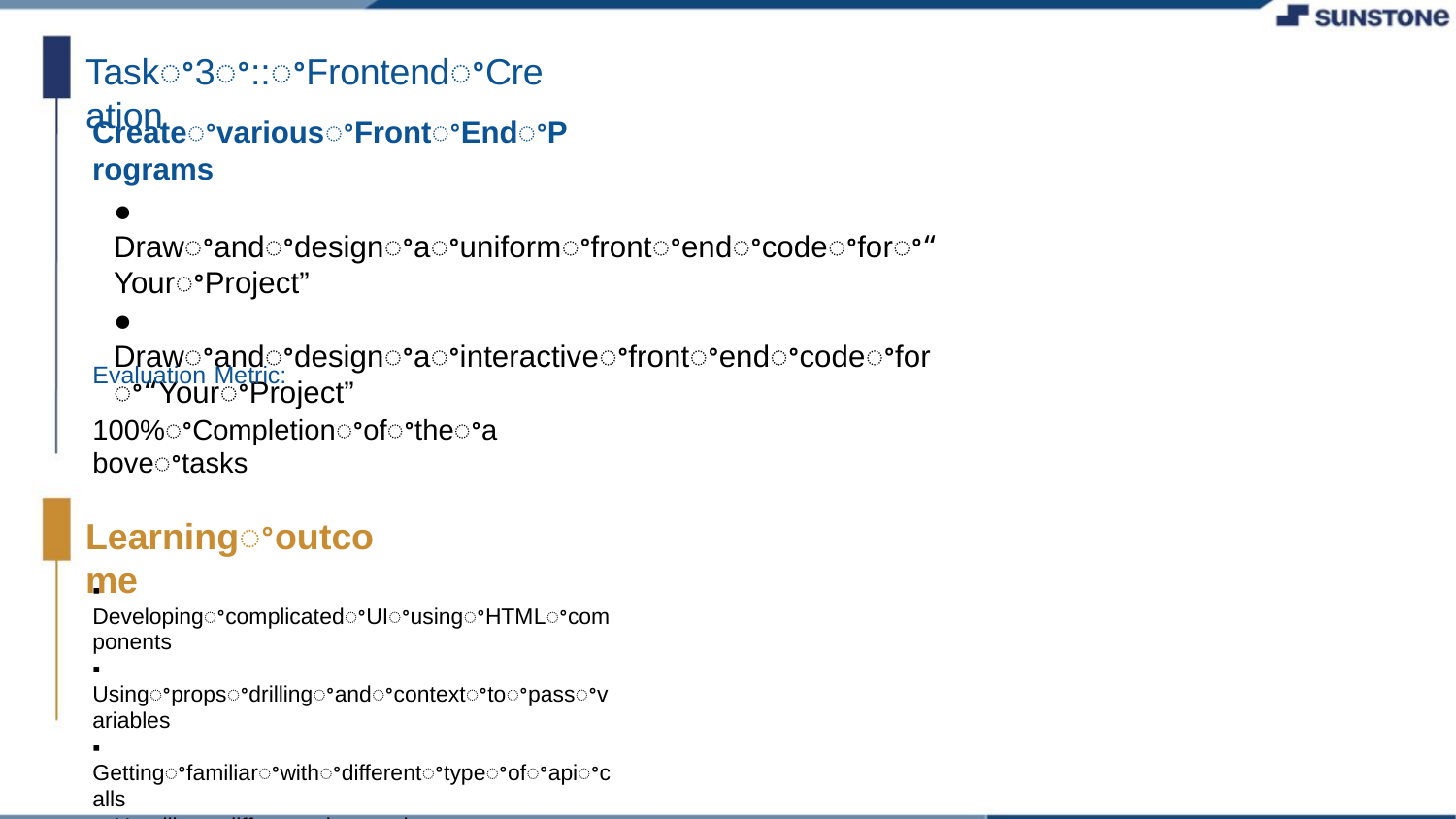

Taskꢀ3ꢀ::ꢀFrontendꢀCreation
CreateꢀvariousꢀFrontꢀEndꢀPrograms
● Drawꢀandꢀdesignꢀaꢀuniformꢀfrontꢀendꢀcodeꢀforꢀ“YourꢀProject”
● Drawꢀandꢀdesignꢀaꢀinteractiveꢀfrontꢀendꢀcodeꢀforꢀ“YourꢀProject”
Evaluation Metric:
100%ꢀCompletionꢀofꢀtheꢀaboveꢀtasks
Learningꢀoutcome
▪ DevelopingꢀcomplicatedꢀUIꢀusingꢀHTMLꢀcomponents
▪ Usingꢀpropsꢀdrillingꢀandꢀcontextꢀtoꢀpassꢀvariables
▪ Gettingꢀfamiliarꢀwithꢀdifferentꢀtypeꢀofꢀapiꢀcalls
▪ Handlingꢀdifferentꢀinputꢀdata